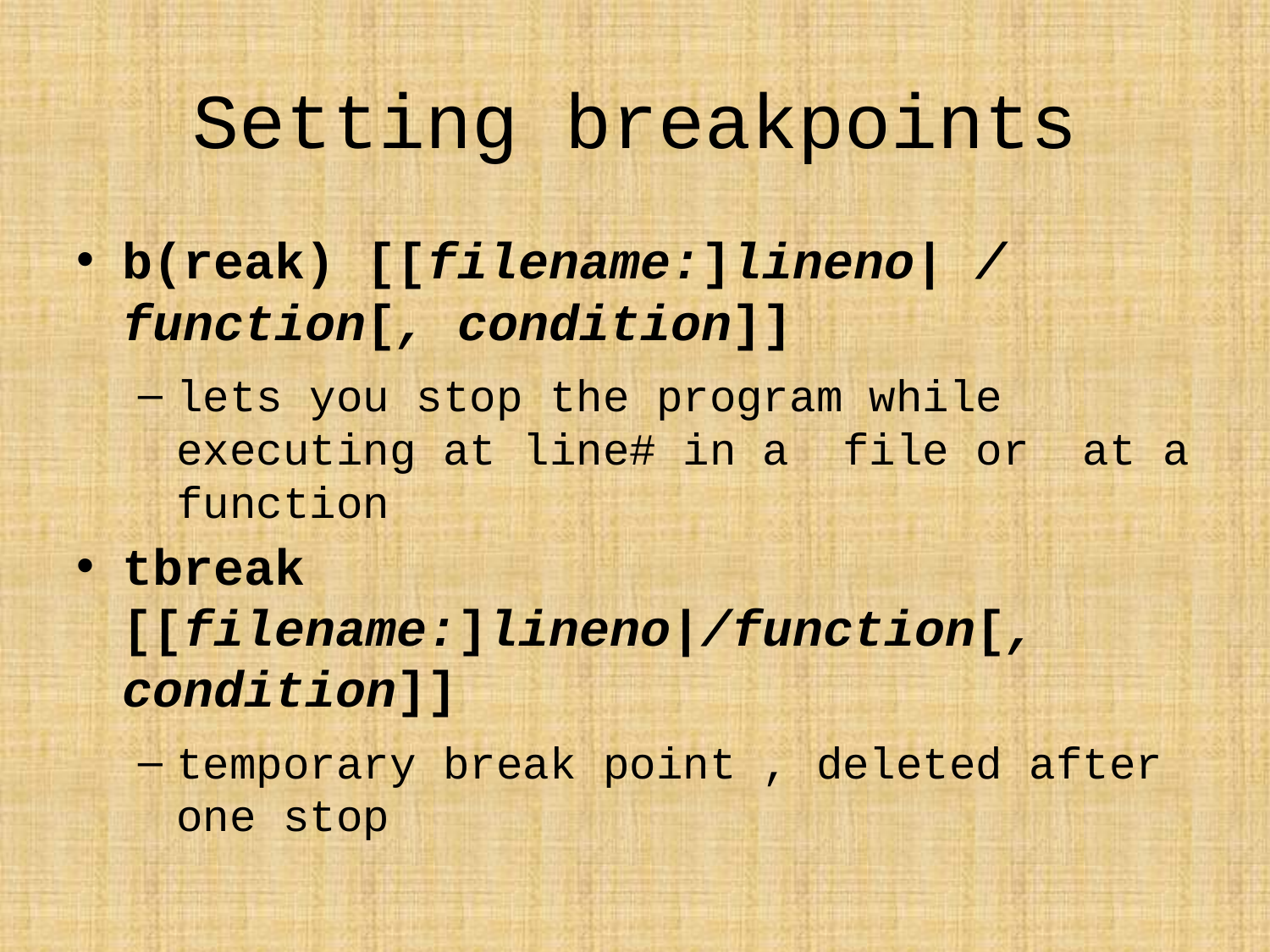

# Setting breakpoints
b(reak) [[filename:]lineno| / function[, condition]]
lets you stop the program while executing at line# in a  file or  at a function
tbreak [[filename:]lineno|/function[, condition]]
temporary break point , deleted after one stop